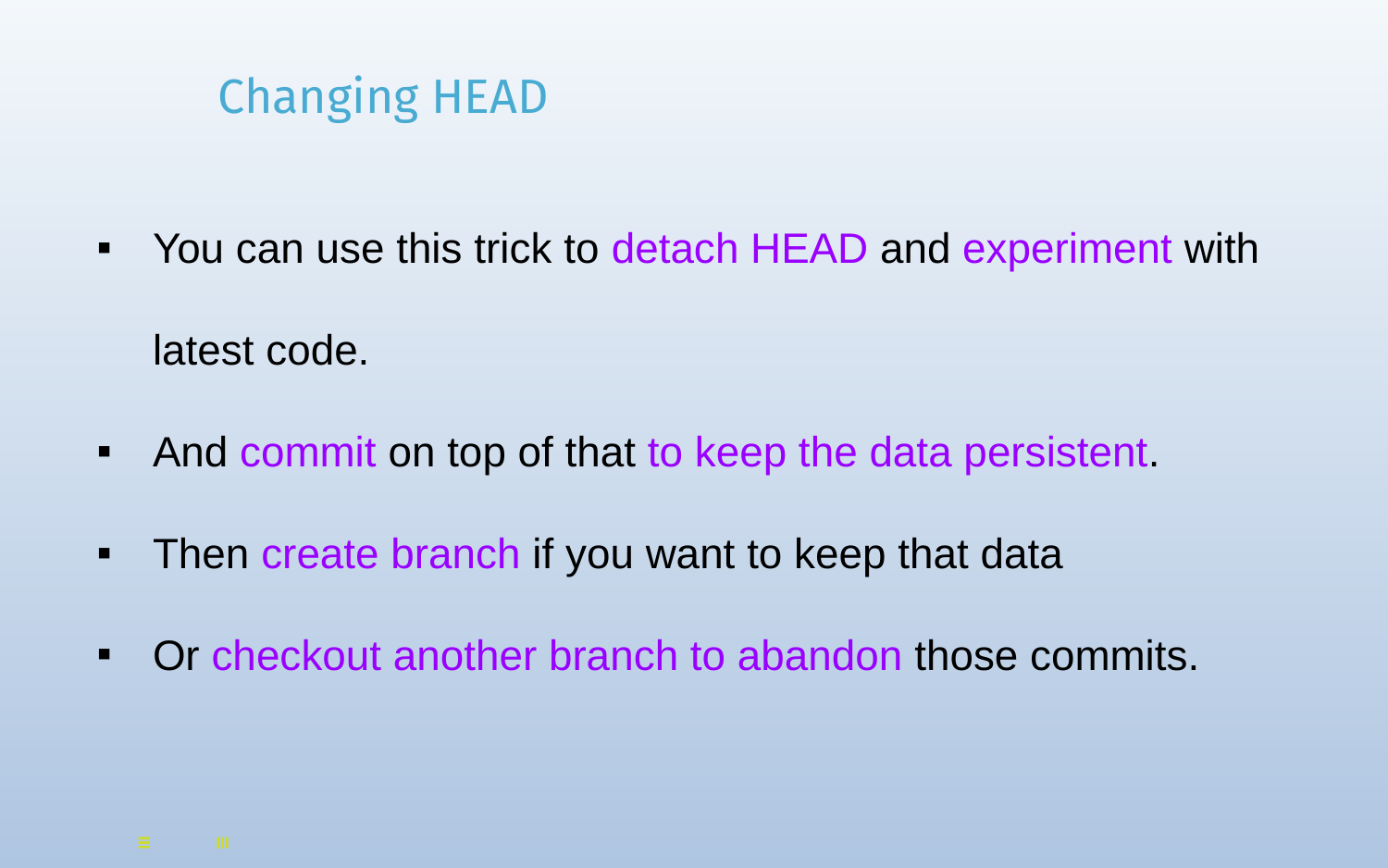

# Changing HEAD
You can use this trick to detach HEAD and experiment with latest code.
And commit on top of that to keep the data persistent.
Then create branch if you want to keep that data
Or checkout another branch to abandon those commits.